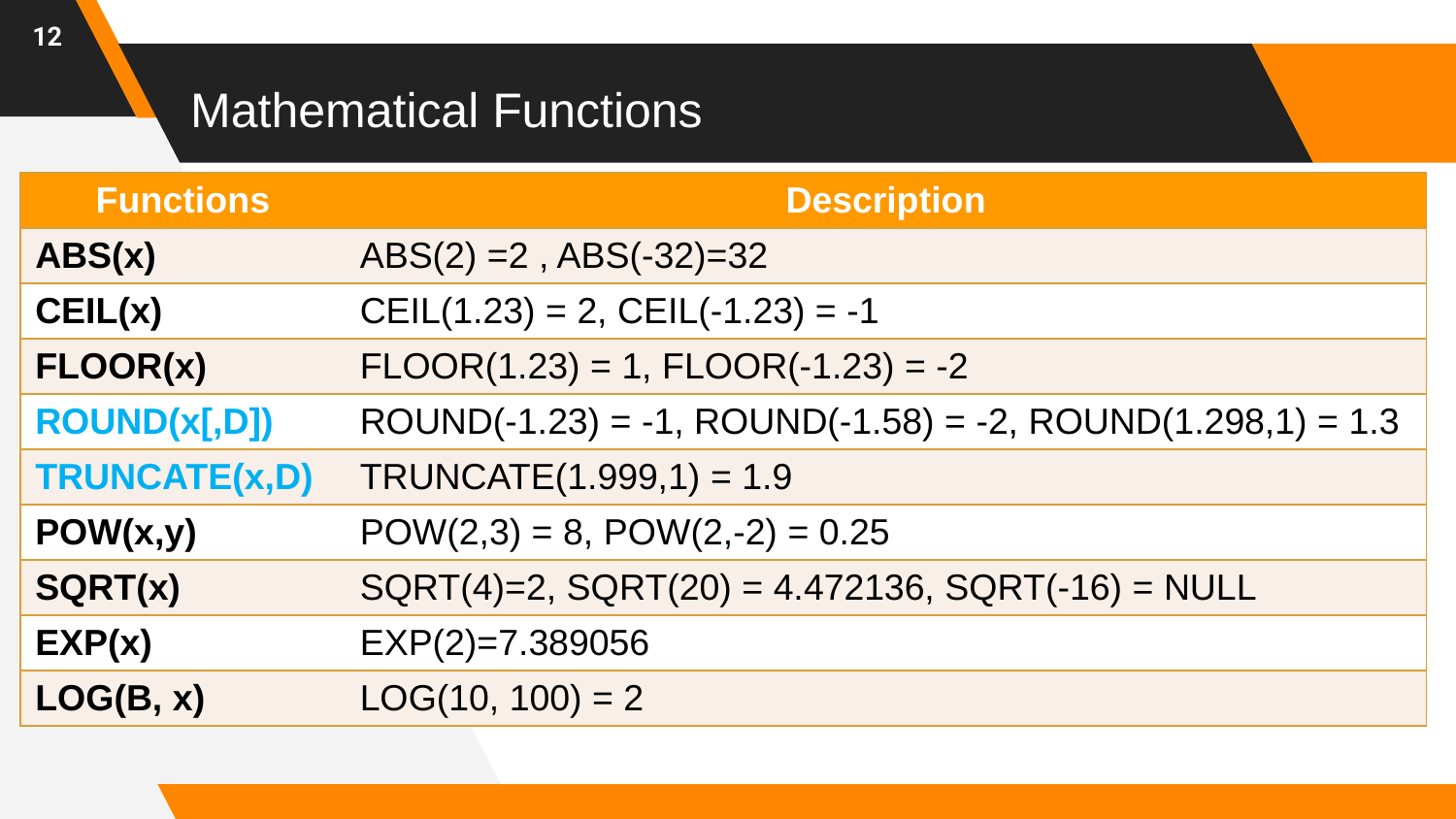

12
# Mathematical Functions
| Functions | Description |
| --- | --- |
| ABS(x) | ABS(2) =2 , ABS(-32)=32 |
| CEIL(x) | CEIL(1.23) = 2, CEIL(-1.23) = -1 |
| FLOOR(x) | FLOOR(1.23) = 1, FLOOR(-1.23) = -2 |
| ROUND(x[,D]) | ROUND(-1.23) = -1, ROUND(-1.58) = -2, ROUND(1.298,1) = 1.3 |
| TRUNCATE(x,D) | TRUNCATE(1.999,1) = 1.9 |
| POW(x,y) | POW(2,3) = 8, POW(2,-2) = 0.25 |
| SQRT(x) | SQRT(4)=2, SQRT(20) = 4.472136, SQRT(-16) = NULL |
| EXP(x) | EXP(2)=7.389056 |
| LOG(B, x) | LOG(10, 100) = 2 |